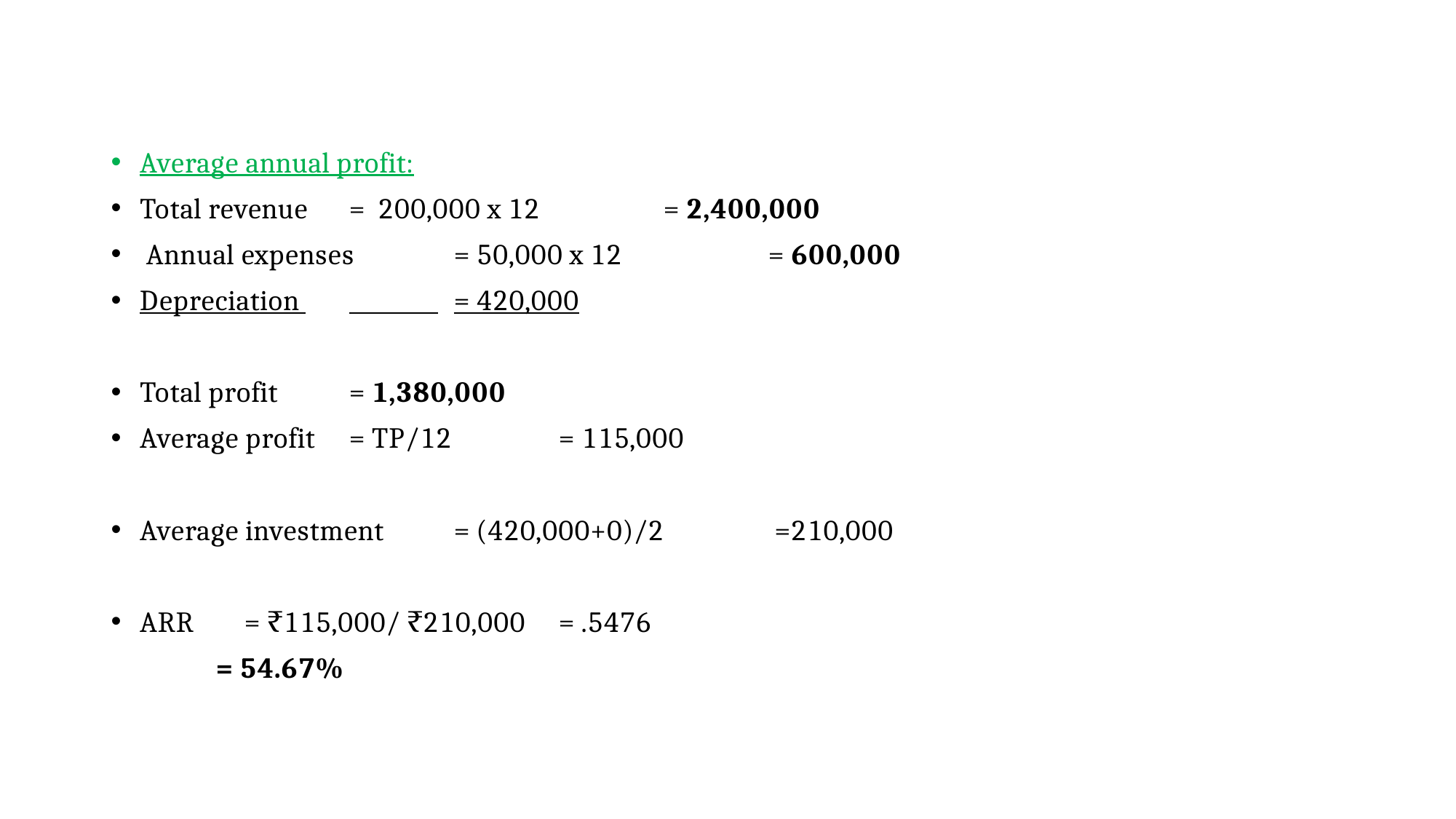

Average annual profit:
Total revenue 		=  200,000 x 12	 						= 2,400,000
 Annual expenses 			= 50,000 x 12				  			= 600,000
Depreciation 	              			= 420,000

Total profit		= 1,380,000
Average profit		= TP/12 	= 115,000

Average investment 	= (420,000+0)/2	 =210,000

ARR  		= ₹115,000/ ₹210,000 	= .5476
		= 54.67%